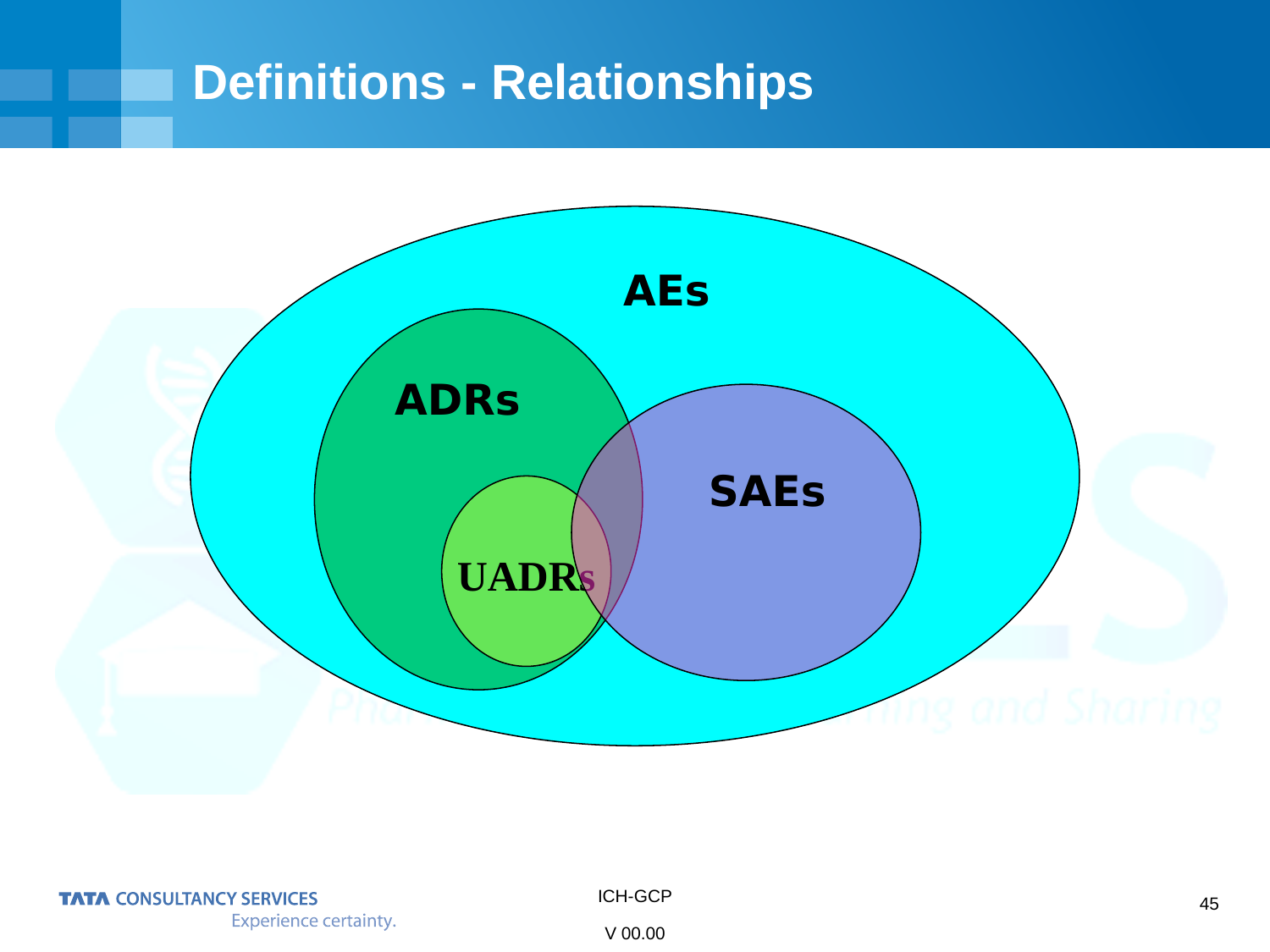

# Definitions - Relationships

AEs

 ADRs

SAEs

UADRs